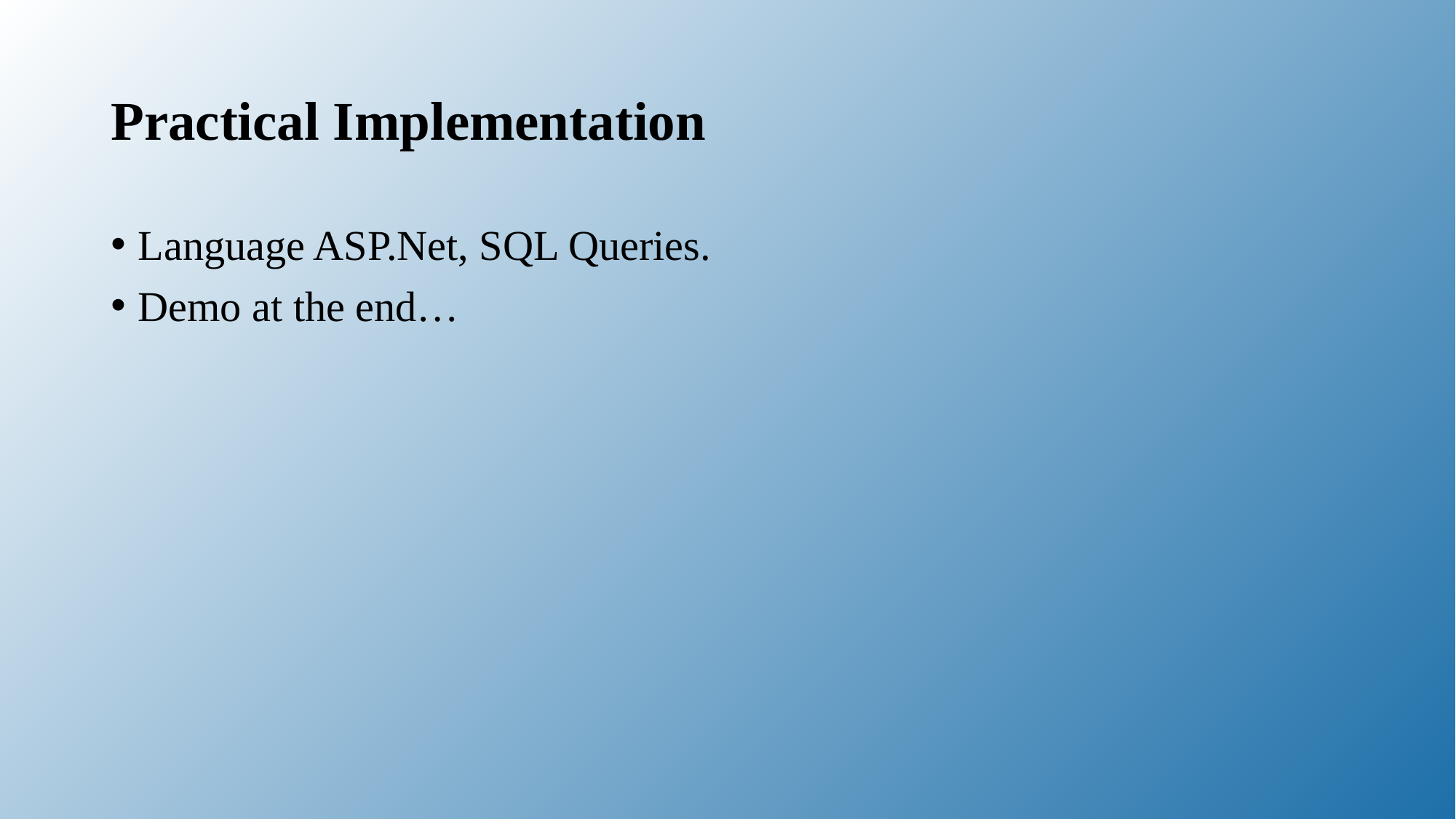

# Practical Implementation
Language ASP.Net, SQL Queries.
Demo at the end…